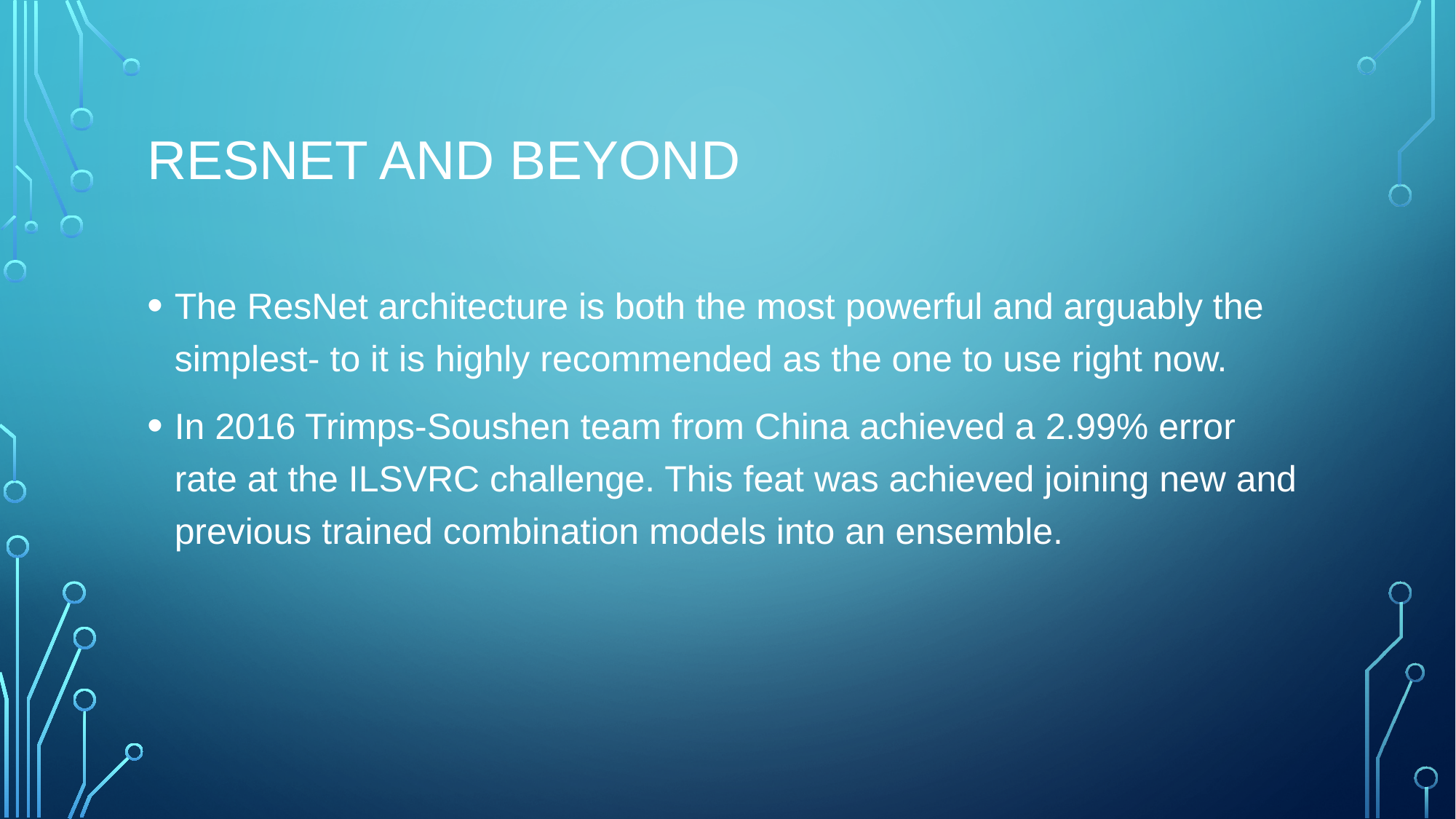

# Resnet and beyond
The ResNet architecture is both the most powerful and arguably the simplest- to it is highly recommended as the one to use right now.
In 2016 Trimps-Soushen team from China achieved a 2.99% error rate at the ILSVRC challenge. This feat was achieved joining new and previous trained combination models into an ensemble.